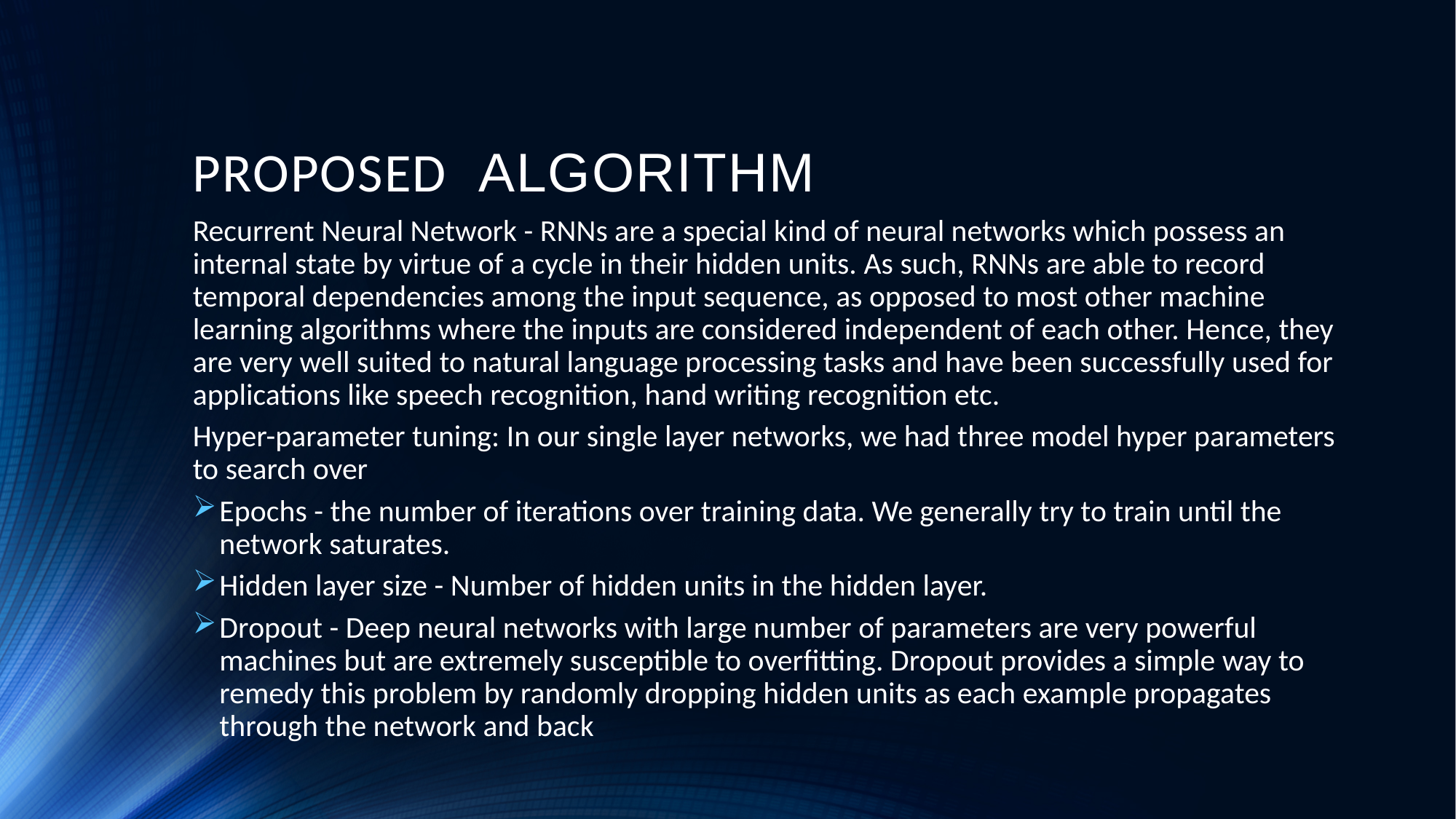

# PROPOSED  ALGORITHM
Recurrent Neural Network - RNNs are a special kind of neural networks which possess an internal state by virtue of a cycle in their hidden units. As such, RNNs are able to record temporal dependencies among the input sequence, as opposed to most other machine learning algorithms where the inputs are considered independent of each other. Hence, they are very well suited to natural language processing tasks and have been successfully used for applications like speech recognition, hand writing recognition etc.
Hyper-parameter tuning: In our single layer networks, we had three model hyper parameters to search over
Epochs - the number of iterations over training data. We generally try to train until the network saturates.
Hidden layer size - Number of hidden units in the hidden layer.
Dropout - Deep neural networks with large number of parameters are very powerful machines but are extremely susceptible to overﬁtting. Dropout provides a simple way to remedy this problem by randomly dropping hidden units as each example propagates through the network and back